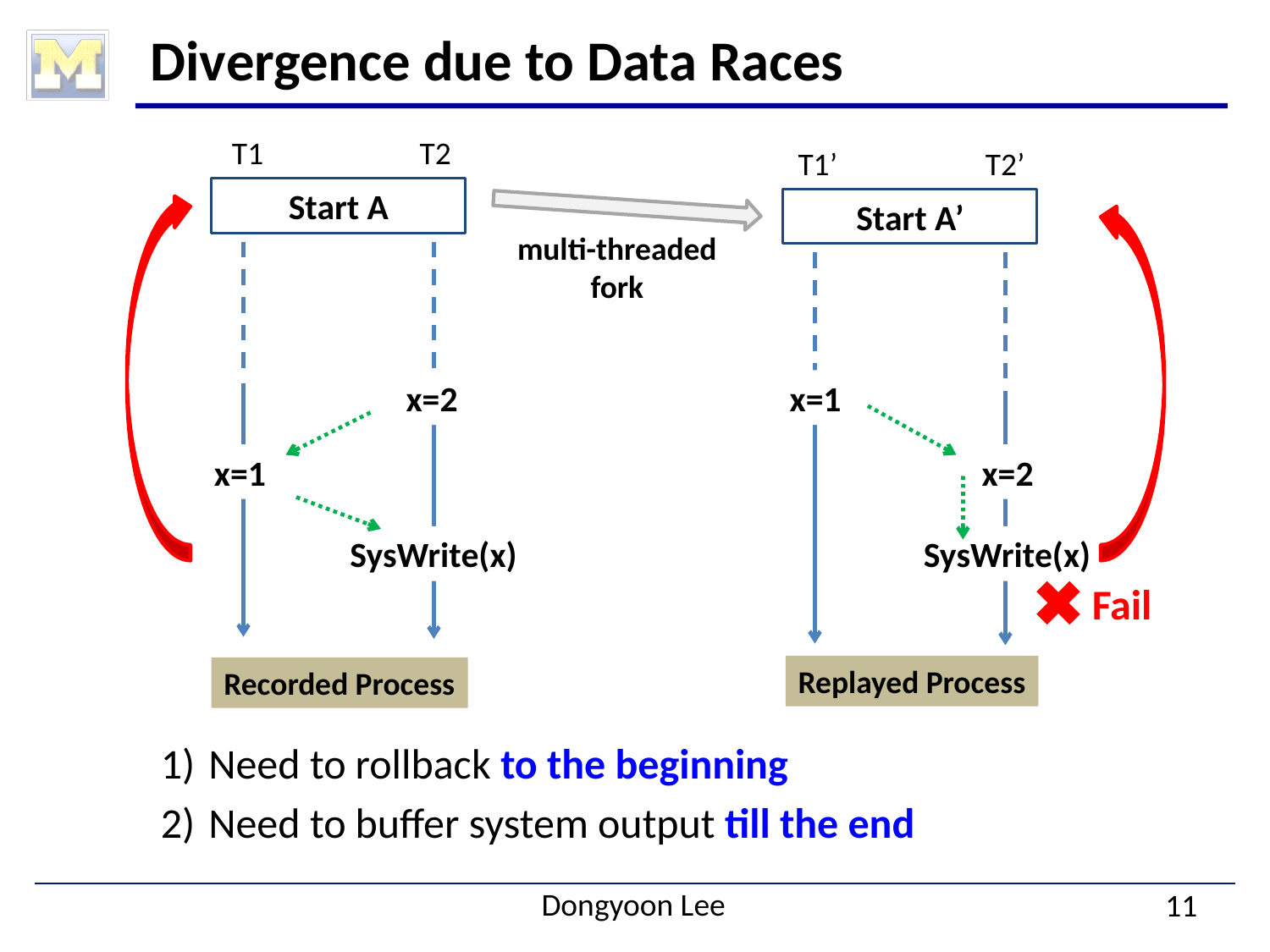

# Divergence due to Data Races
T1
T2
T1’
T2’
Start A
Start A’

multi-threaded
fork
x=2
x=1
SysWrite(x)
x=1
x=2
SysWrite(x)

Fail
Replayed Process
Recorded Process
1)	Need to rollback to the beginning
2)	Need to buffer system output till the end
11